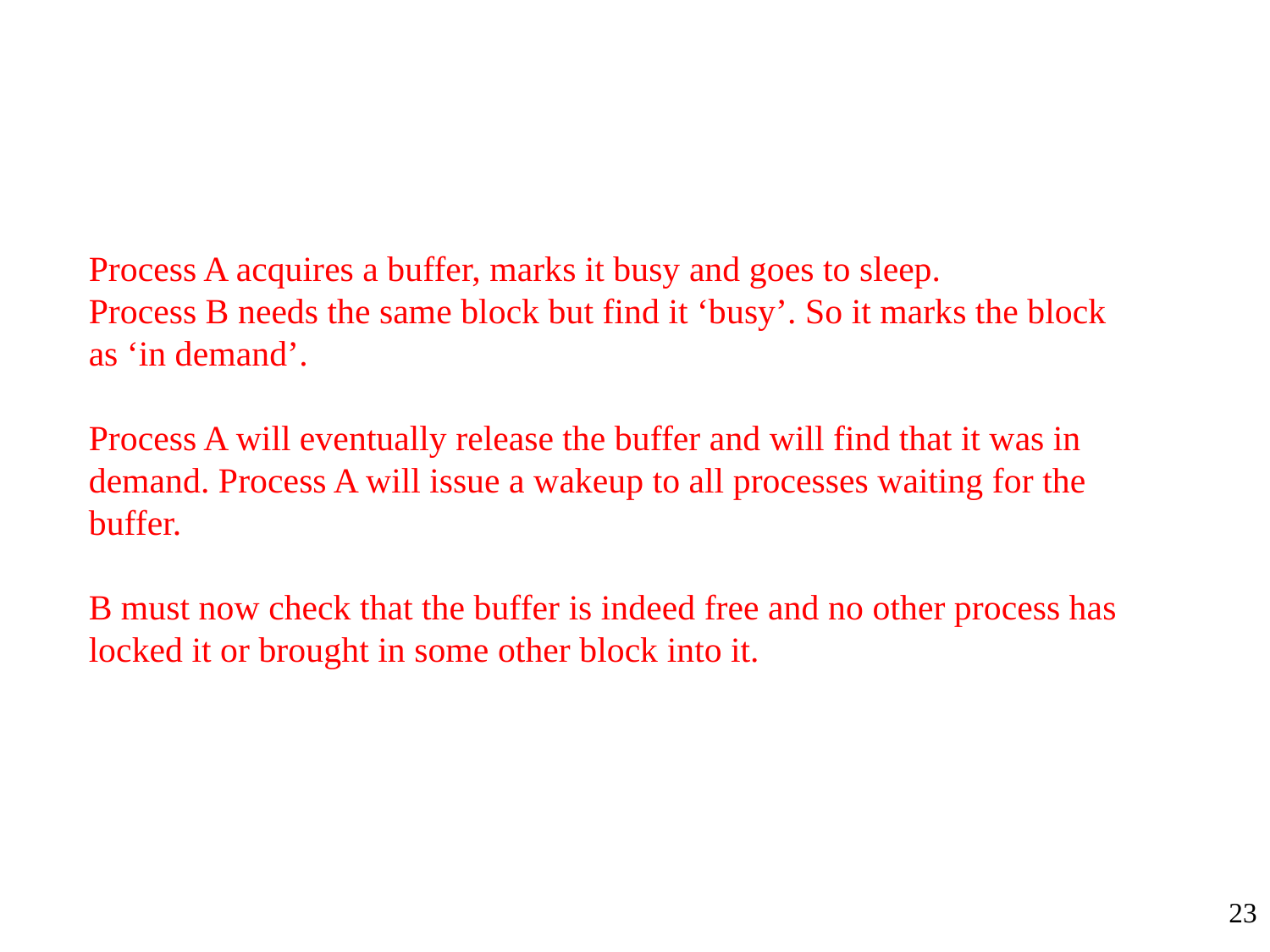

# Process A acquires a buffer, marks it busy and goes to sleep. Process B needs the same block but find it ‘busy’. So it marks the block as ‘in demand’. Process A will eventually release the buffer and will find that it was in demand. Process A will issue a wakeup to all processes waiting for the buffer. B must now check that the buffer is indeed free and no other process has locked it or brought in some other block into it.
23